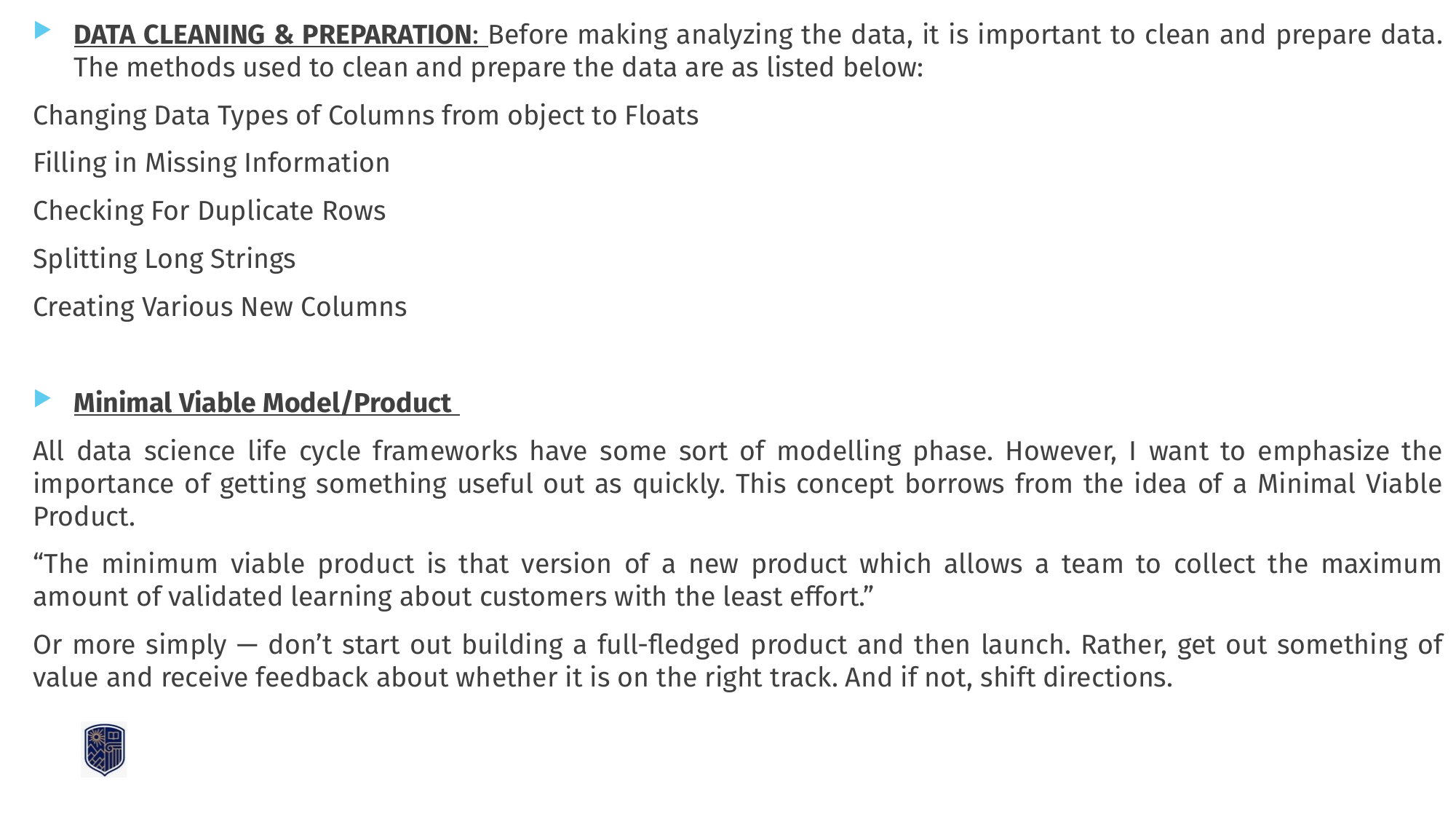

DATA CLEANING & PREPARATION: Before making analyzing the data, it is important to clean and prepare data. The methods used to clean and prepare the data are as listed below:
Changing Data Types of Columns from object to Floats
Filling in Missing Information
Checking For Duplicate Rows
Splitting Long Strings
Creating Various New Columns

Minimal Viable Model/Product
All data science life cycle frameworks have some sort of modelling phase. However, I want to emphasize the importance of getting something useful out as quickly. This concept borrows from the idea of a Minimal Viable Product.
“The minimum viable product is that version of a new product which allows a team to collect the maximum amount of validated learning about customers with the least effort.”
Or more simply — don’t start out building a full-fledged product and then launch. Rather, get out something of value and receive feedback about whether it is on the right track. And if not, shift directions.